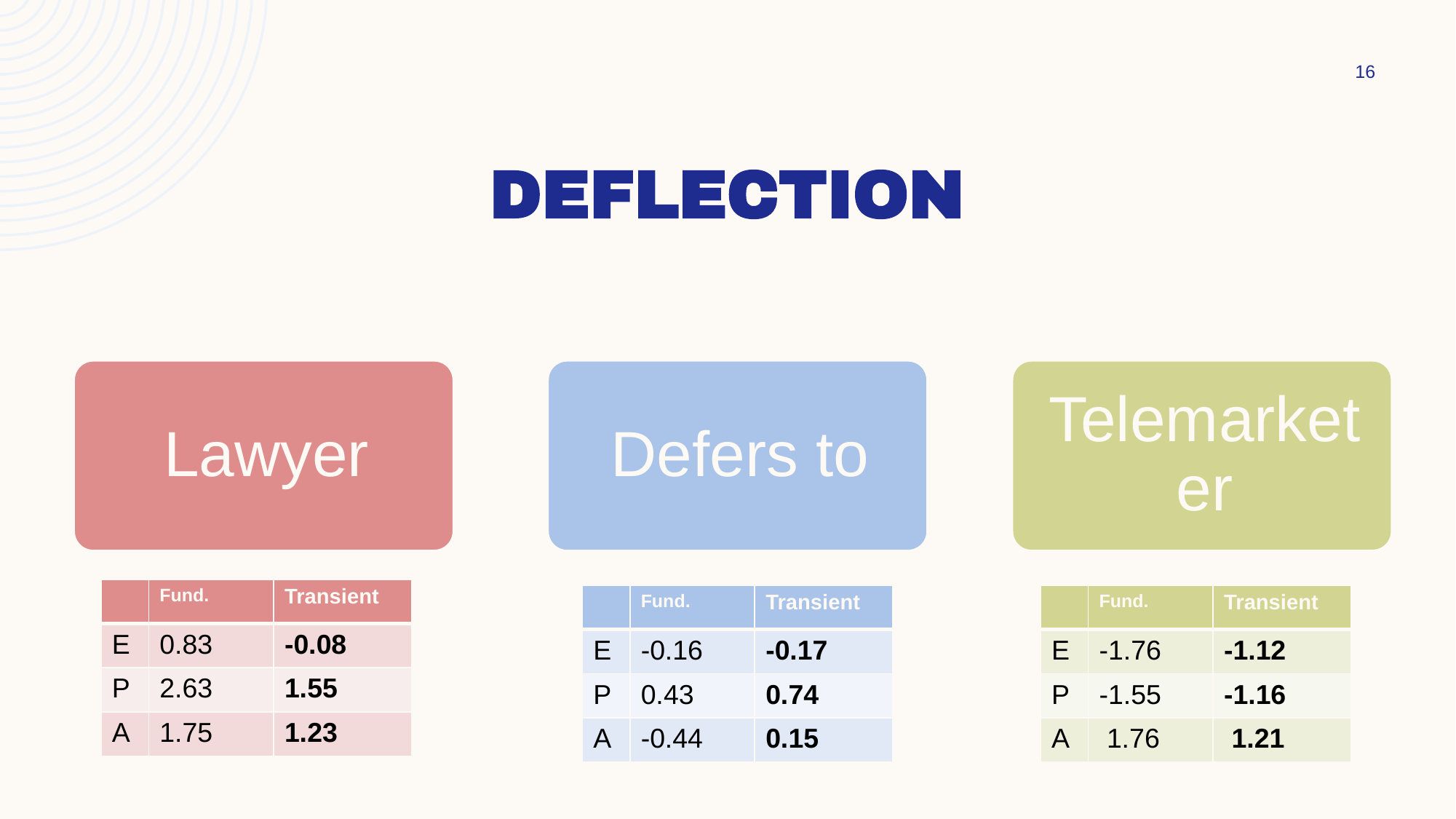

16
# Deflection
Lawyer
Defers to
Telemarketer
|  | Fund. | Transient |
| --- | --- | --- |
| E | 0.83 | -0.08 |
| P | 2.63 | 1.55 |
| A | 1.75 | 1.23 |
|  | Fund. | Transient |
| --- | --- | --- |
| E | -0.16 | -0.17 |
| P | 0.43 | 0.74 |
| A | -0.44 | 0.15 |
|  | Fund. | Transient |
| --- | --- | --- |
| E | -1.76 | -1.12 |
| P | -1.55 | -1.16 |
| A | 1.76 | 1.21 |